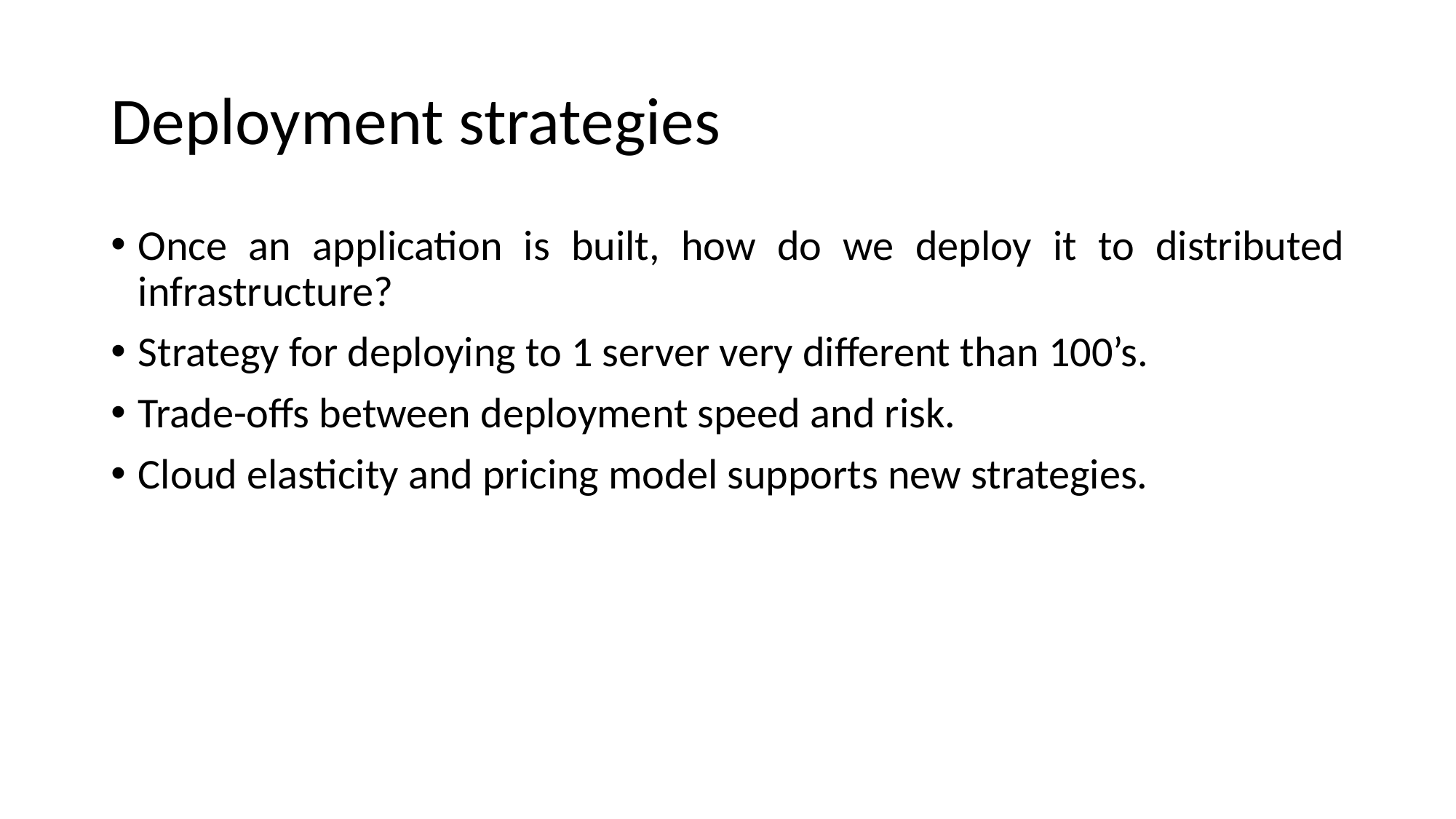

# Deployment strategies
Once an application is built, how do we deploy it to distributed infrastructure?
Strategy for deploying to 1 server very different than 100’s.
Trade-offs between deployment speed and risk.
Cloud elasticity and pricing model supports new strategies.